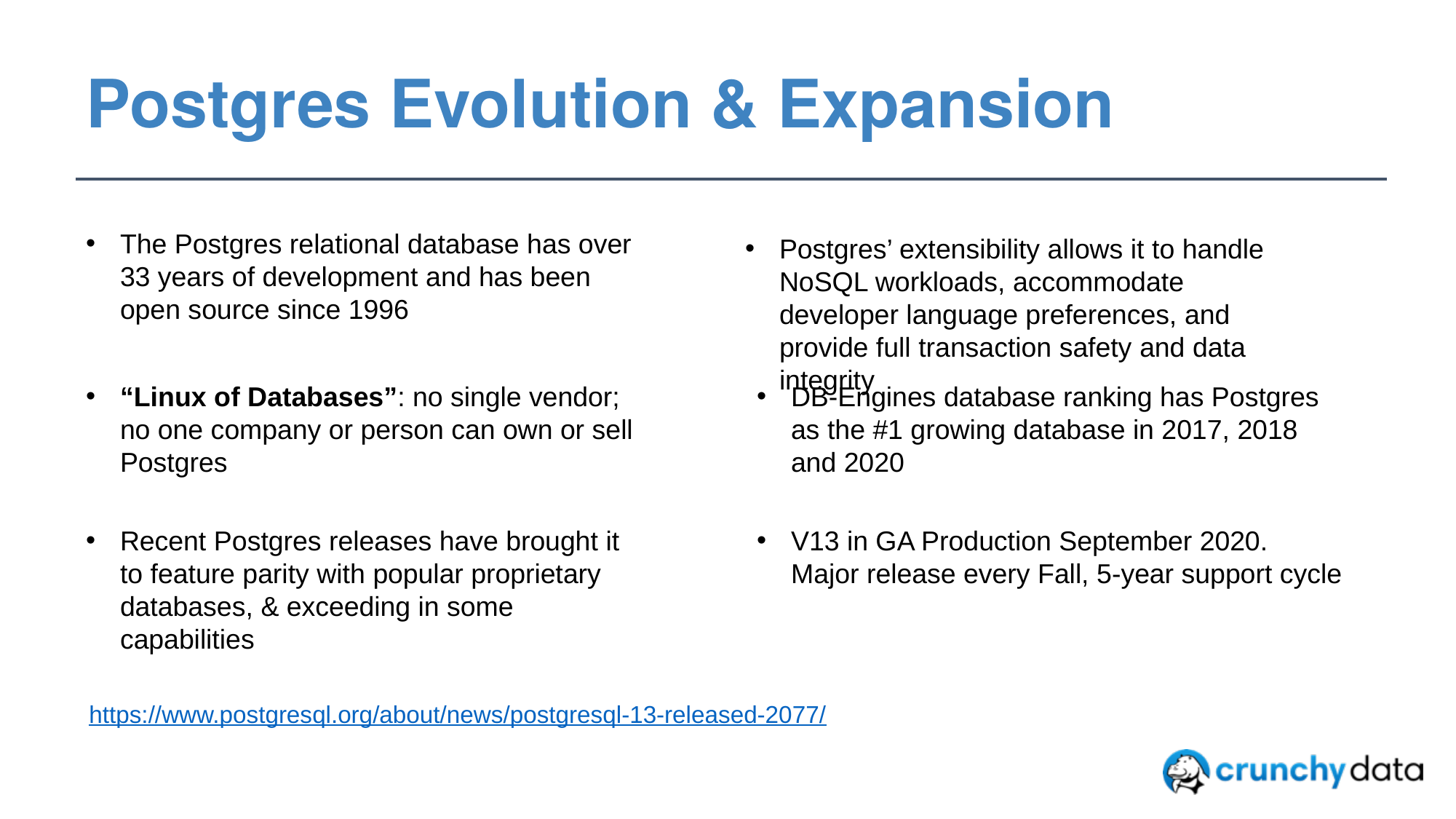

Postgres Evolution & Expansion
The Postgres relational database has over 33 years of development and has been open source since 1996
Postgres’ extensibility allows it to handle NoSQL workloads, accommodate developer language preferences, and provide full transaction safety and data integrity
“Linux of Databases”: no single vendor; no one company or person can own or sell Postgres
DB-Engines database ranking has Postgres as the #1 growing database in 2017, 2018 and 2020
Recent Postgres releases have brought it to feature parity with popular proprietary databases, & exceeding in some capabilities
V13 in GA Production September 2020.  Major release every Fall, 5-year support cycle
https://www.postgresql.org/about/news/postgresql-13-released-2077/